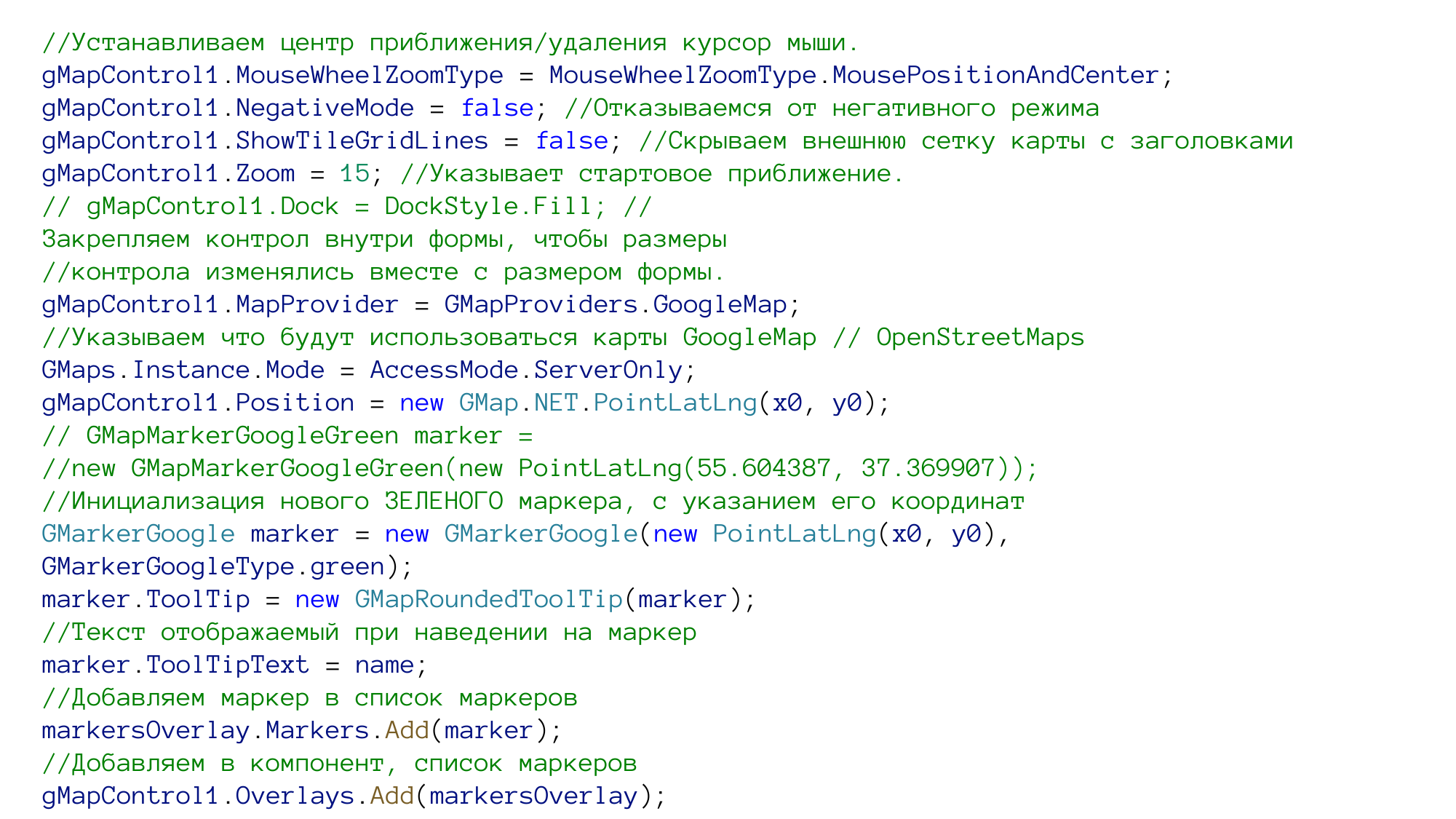

//Устанавливаем центр приближения/удаления курсор мыши.
gMapControl1.MouseWheelZoomType = MouseWheelZoomType.MousePositionAndCenter;
gMapControl1.NegativeMode = false; //Отказываемся от негативного режима
gMapControl1.ShowTileGridLines = false; //Скрываем внешнюю сетку карты с заголовками
gMapControl1.Zoom = 15; //Указывает стартовое приближение.
// gMapControl1.Dock = DockStyle.Fill; //Закрепляем контрол внутри формы, чтобы размеры  //контрола изменялись вместе с размером формы.
gMapControl1.MapProvider = GMapProviders.GoogleMap;
//Указываем что будут использоваться карты GoogleMap // OpenStreetMaps
GMaps.Instance.Mode = AccessMode.ServerOnly;
gMapControl1.Position = new GMap.NET.PointLatLng(x0, y0);
// GMapMarkerGoogleGreen marker =
//new GMapMarkerGoogleGreen(new PointLatLng(55.604387, 37.369907));
//Инициализация нового ЗЕЛЕНОГО маркера, с указанием его координат
GMarkerGoogle marker = new GMarkerGoogle(new PointLatLng(x0, y0),
GMarkerGoogleType.green);
marker.ToolTip = new GMapRoundedToolTip(marker);
//Текст отображаемый при наведении на маркер
marker.ToolTipText = name;
//Добавляем маркер в список маркеров
markersOverlay.Markers.Add(marker);
//Добавляем в компонент, список маркеров
gMapControl1.Overlays.Add(markersOverlay);